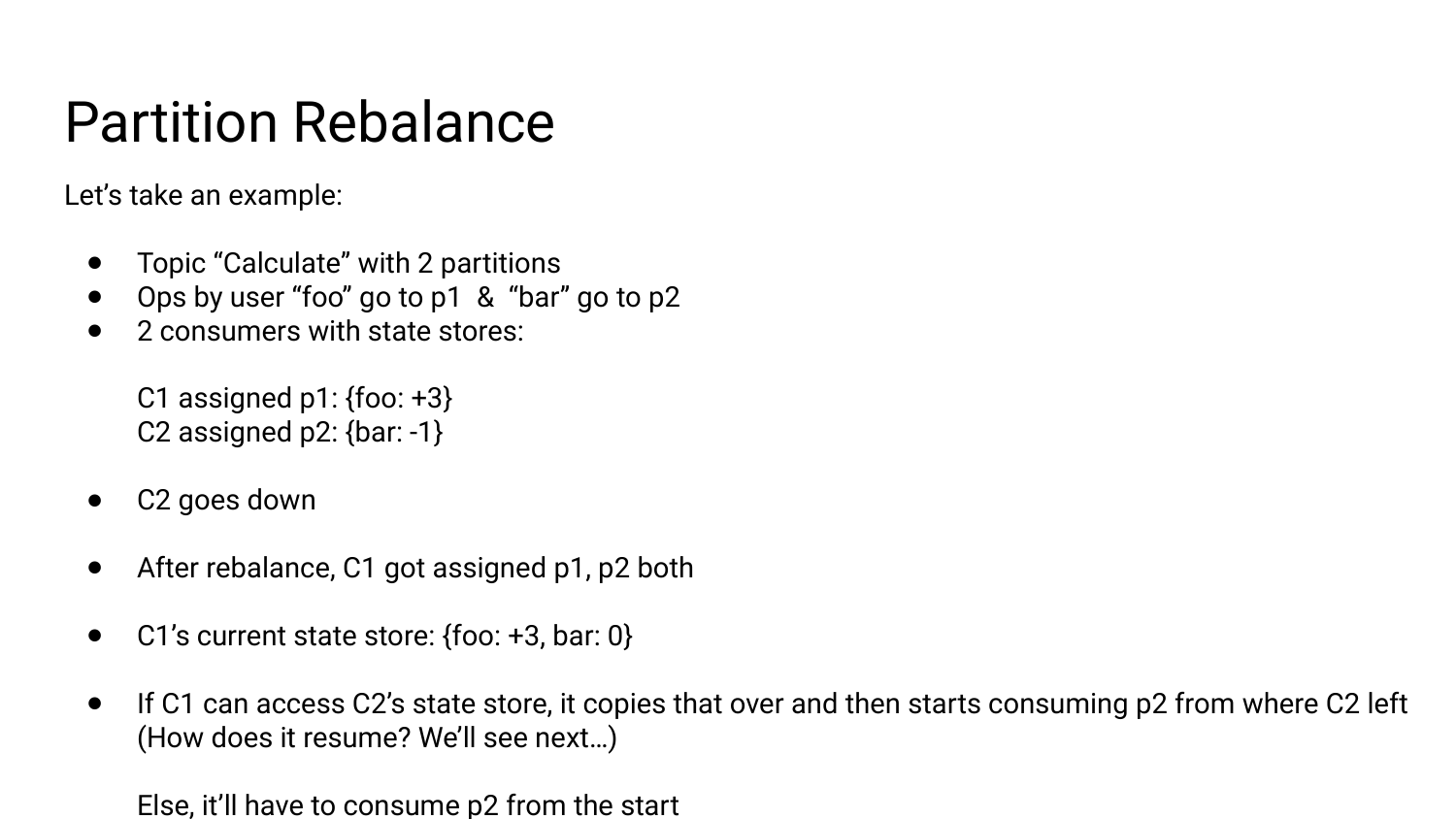

# Partition Rebalance
Let’s take an example:

Topic “Calculate” with 2 partitions
Ops by user “foo” go to p1  &  “bar” go to p2
2 consumers with state stores:

C1 assigned p1: {foo: +3}
C2 assigned p2: {bar: -1}

C2 goes down

After rebalance, C1 got assigned p1, p2 both

C1’s current state store: {foo: +3, bar: 0}

If C1 can access C2’s state store, it copies that over and then starts consuming p2 from where C2 left (How does it resume? We’ll see next…)

Else, it’ll have to consume p2 from the start